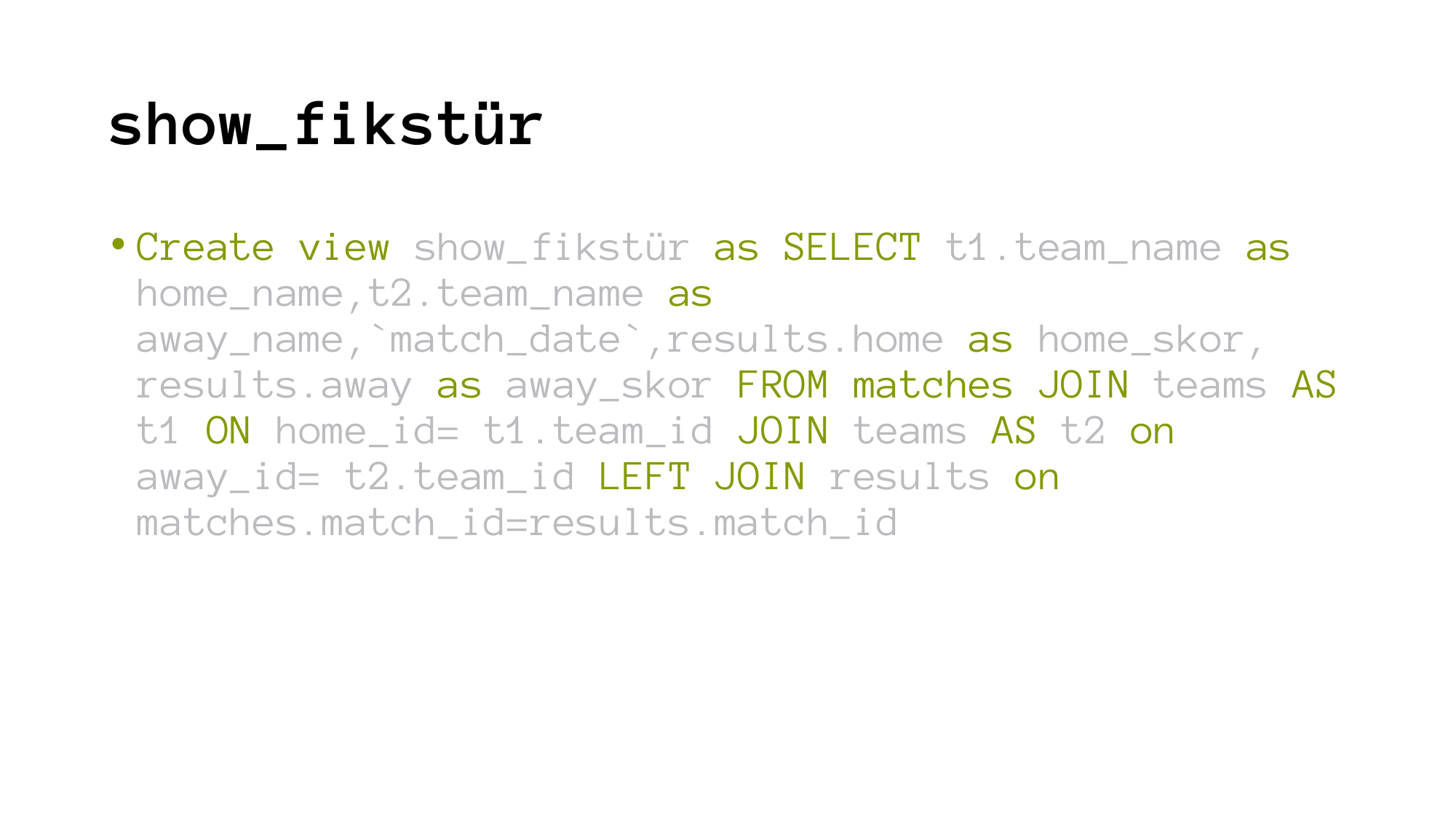

# show_fikstür
Create view show_fikstür as SELECT t1.team_name as home_name,t2.team_name as away_name,`match_date`,results.home as home_skor, results.away as away_skor FROM matches JOIN teams AS t1 ON home_id= t1.team_id JOIN teams AS t2 on away_id= t2.team_id LEFT JOIN results on matches.match_id=results.match_id